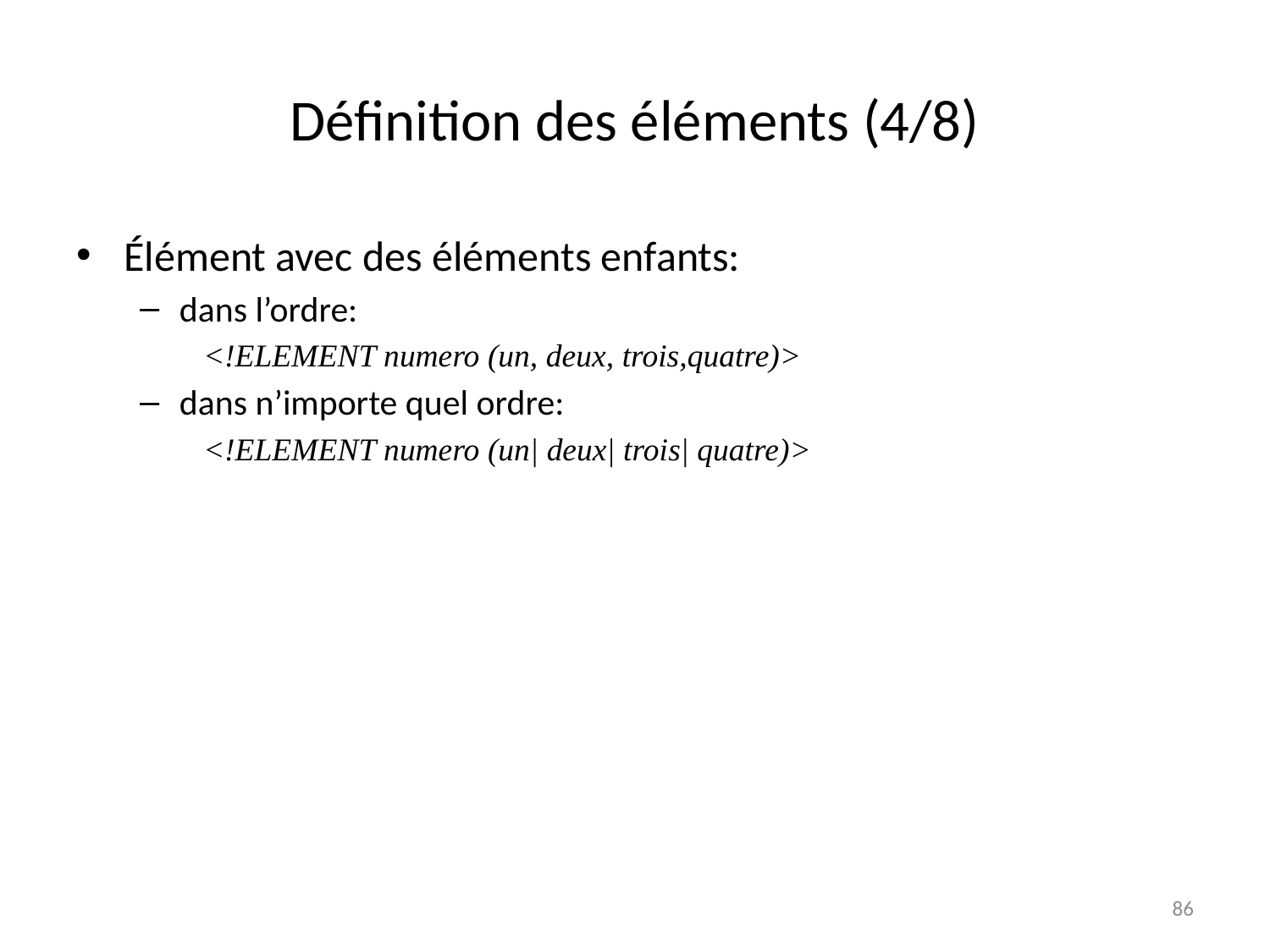

# Définition des éléments (4/8)
Élément avec des éléments enfants:
dans l’ordre:
<!ELEMENT numero (un, deux, trois,quatre)>
dans n’importe quel ordre:
<!ELEMENT numero (un| deux| trois| quatre)>
86